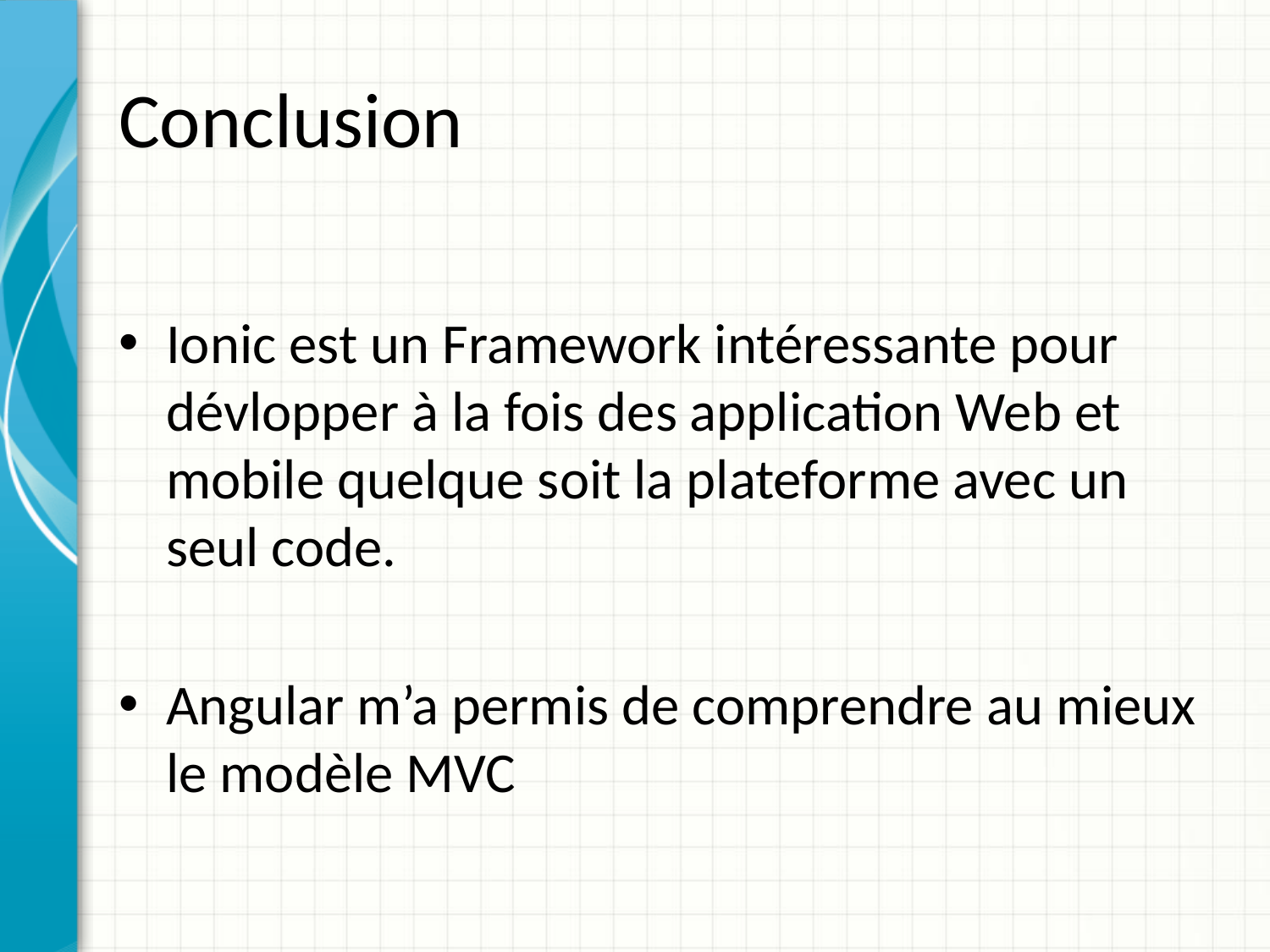

# Conclusion

Ionic est un Framework intéressante pour dévlopper à la fois des application Web et mobile quelque soit la plateforme avec un seul code.

Angular m’a permis de comprendre au mieux le modèle MVC